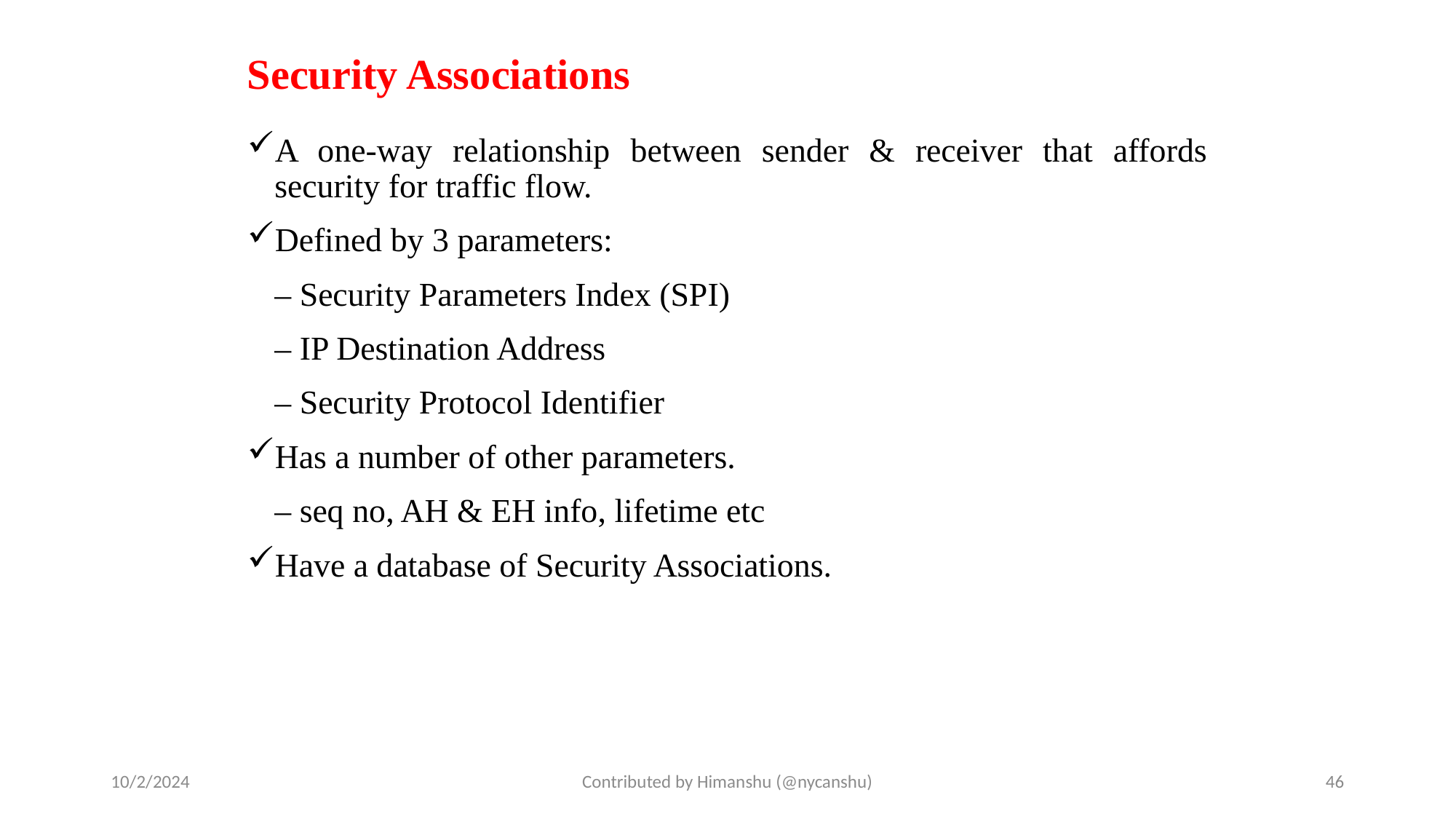

# Security Associations
A one-way relationship between sender & receiver that affords security for traffic flow.
Defined by 3 parameters:
	– Security Parameters Index (SPI)
	– IP Destination Address
	– Security Protocol Identifier
Has a number of other parameters.
	– seq no, AH & EH info, lifetime etc
Have a database of Security Associations.
10/2/2024
Contributed by Himanshu (@nycanshu)
46